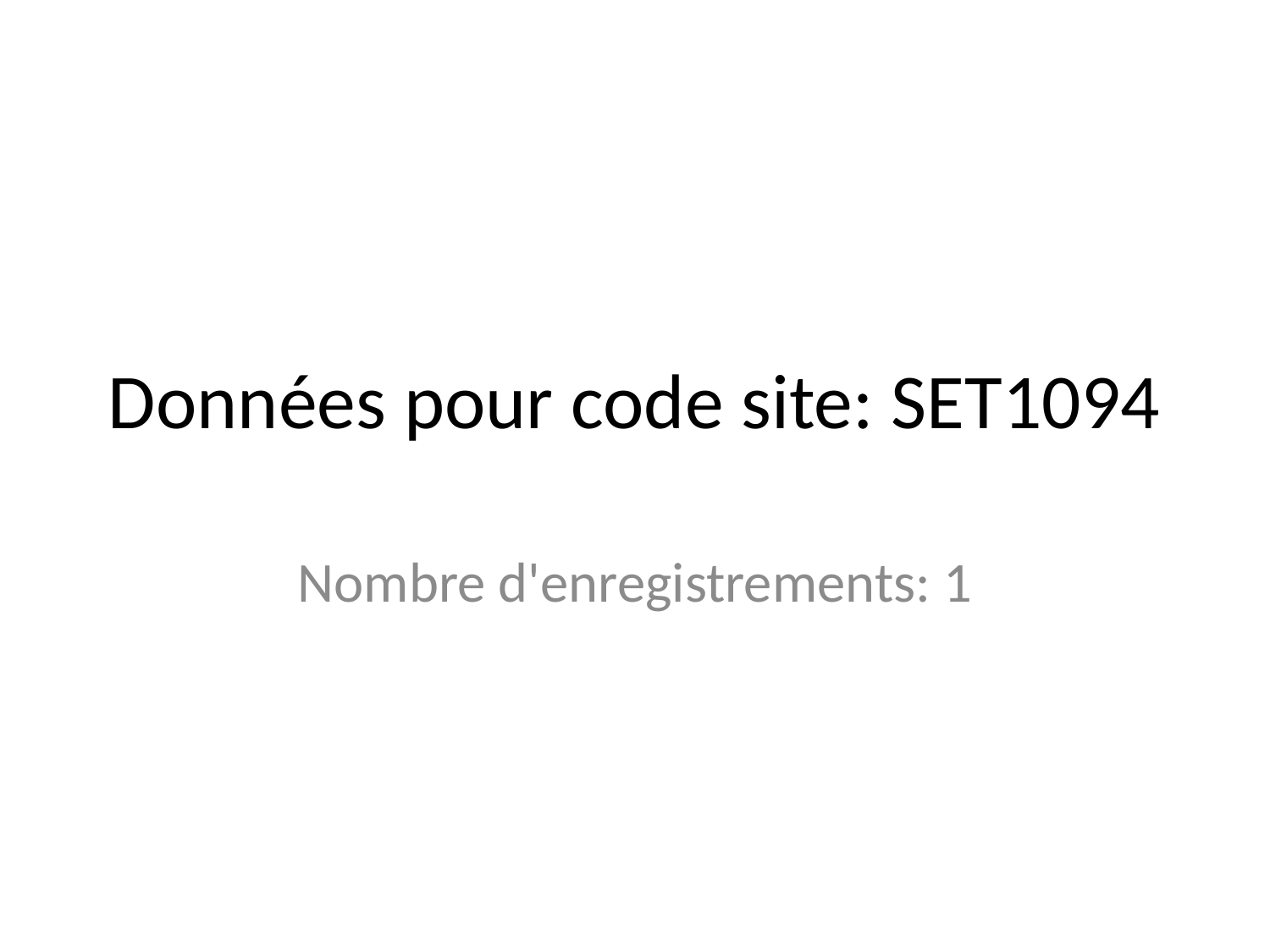

# Données pour code site: SET1094
Nombre d'enregistrements: 1